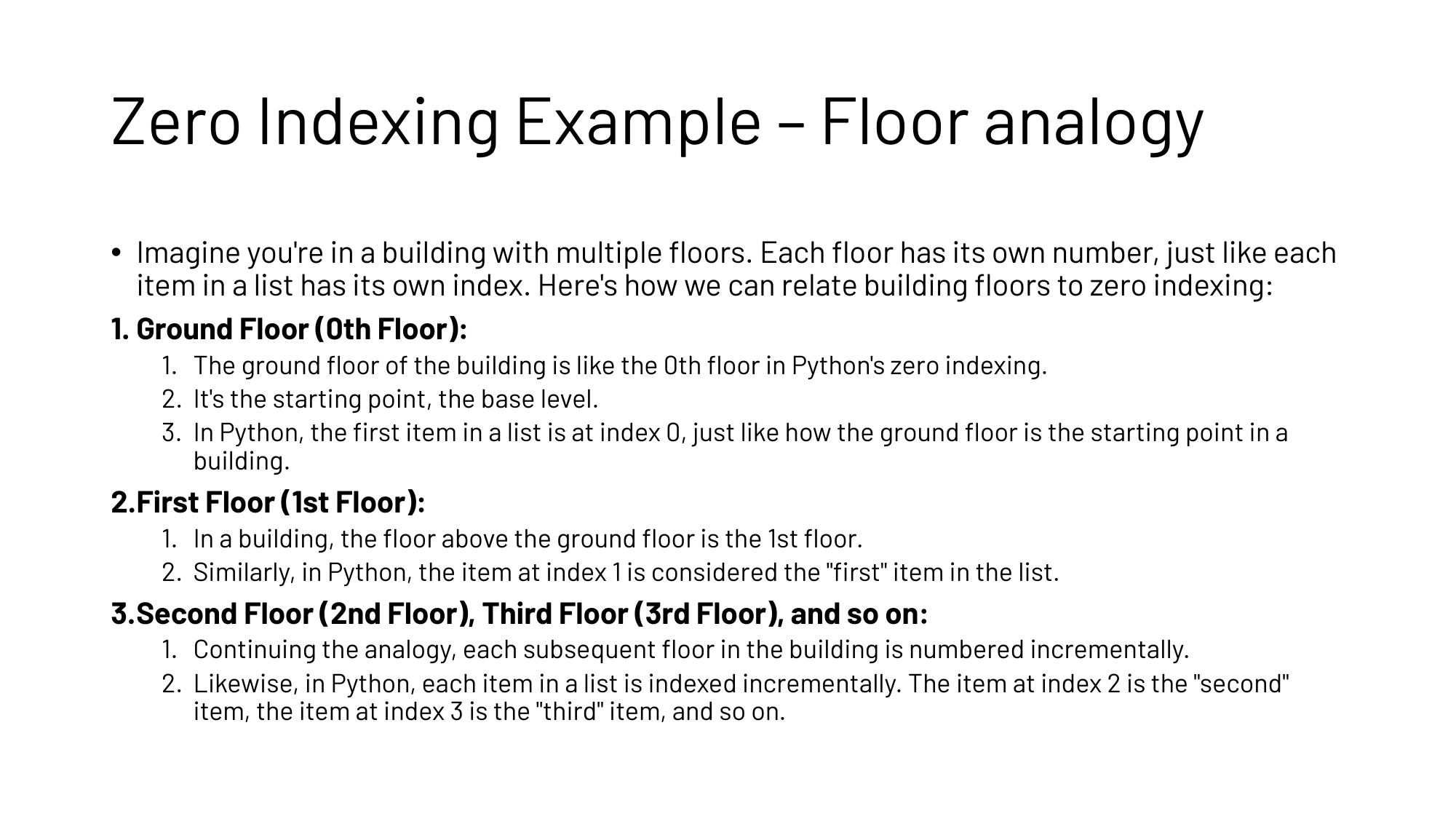

# Zero Indexing Example – Floor analogy
Imagine you're in a building with multiple floors. Each floor has its own number, just like each item in a list has its own index. Here's how we can relate building floors to zero indexing:
Ground Floor (0th Floor):
The ground floor of the building is like the 0th floor in Python's zero indexing.
It's the starting point, the base level.
In Python, the first item in a list is at index 0, just like how the ground floor is the starting point in a building.
First Floor (1st Floor):
In a building, the floor above the ground floor is the 1st floor.
Similarly, in Python, the item at index 1 is considered the "first" item in the list.
Second Floor (2nd Floor), Third Floor (3rd Floor), and so on:
Continuing the analogy, each subsequent floor in the building is numbered incrementally.
Likewise, in Python, each item in a list is indexed incrementally. The item at index 2 is the "second" item, the item at index 3 is the "third" item, and so on.